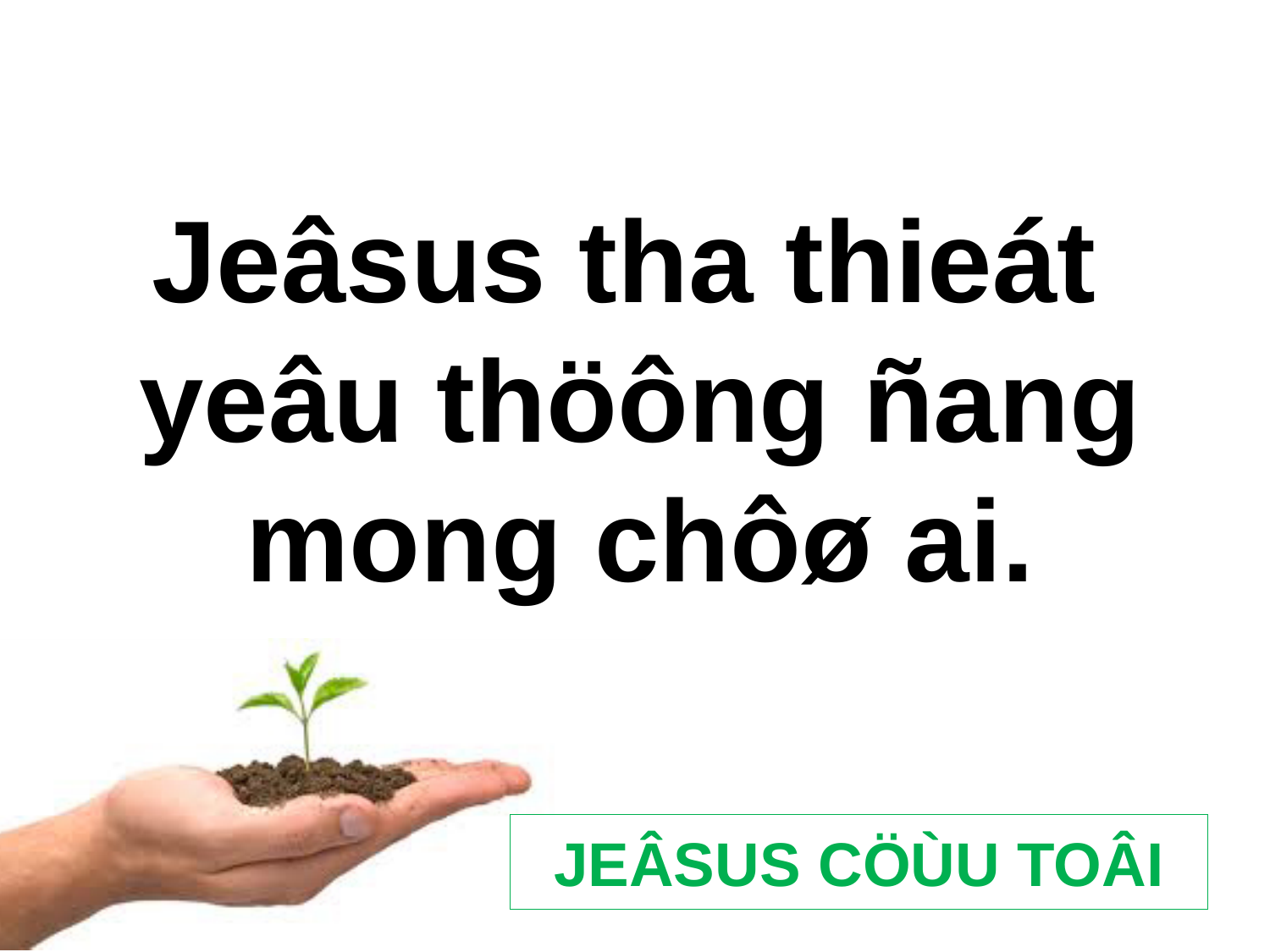

Jeâsus tha thieát
yeâu thöông ñang mong chôø ai.
JEÂSUS CÖÙU TOÂI